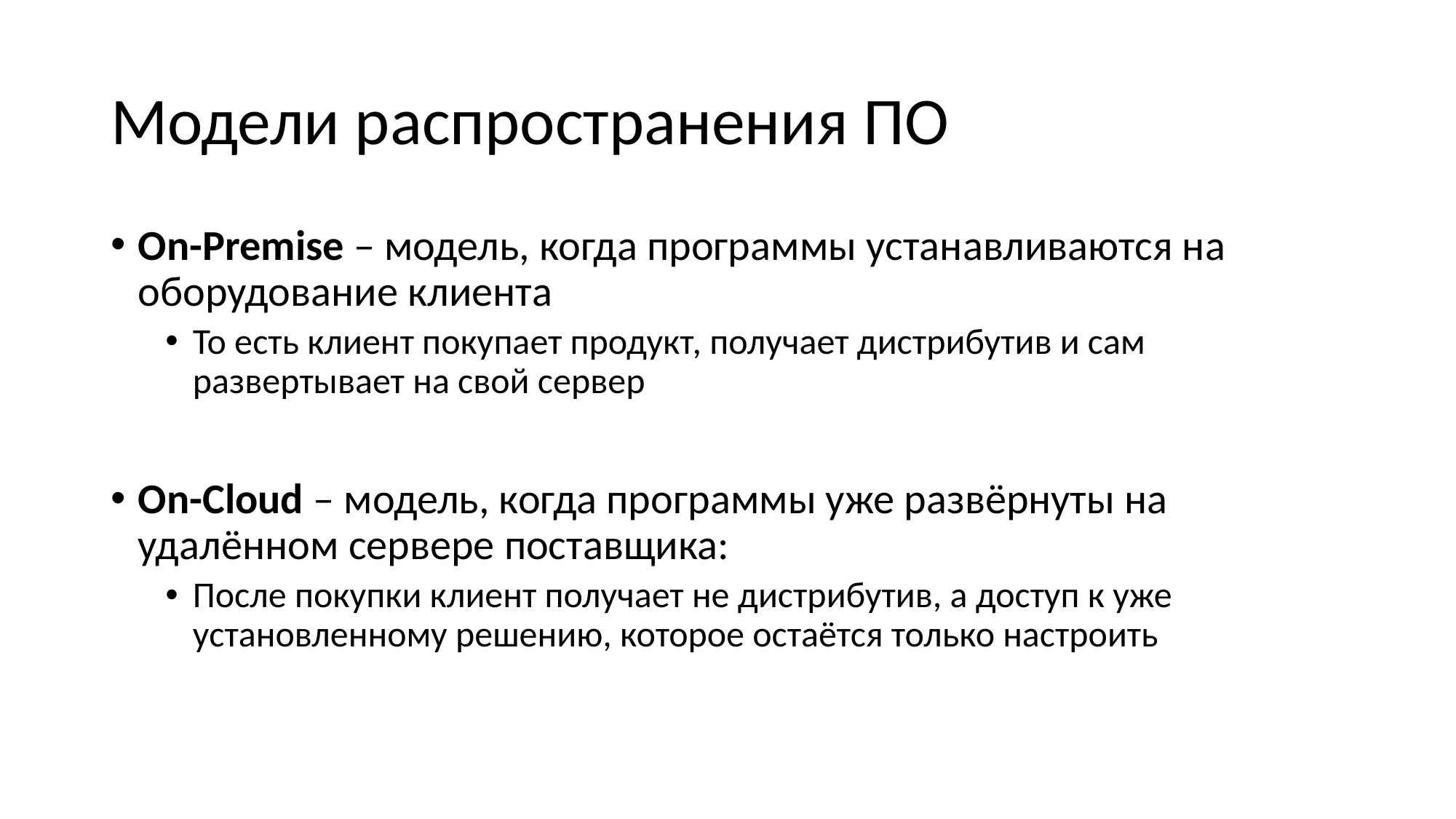

# Модели распространения ПО
On-Premise – модель, когда программы устанавливаются на оборудование клиента
То есть клиент покупает продукт, получает дистрибутив и сам развертывает на свой сервер

On-Cloud – модель, когда программы уже развёрнуты на удалённом сервере поставщика:
После покупки клиент получает не дистрибутив, а доступ к уже установленному решению, которое остаётся только настроить